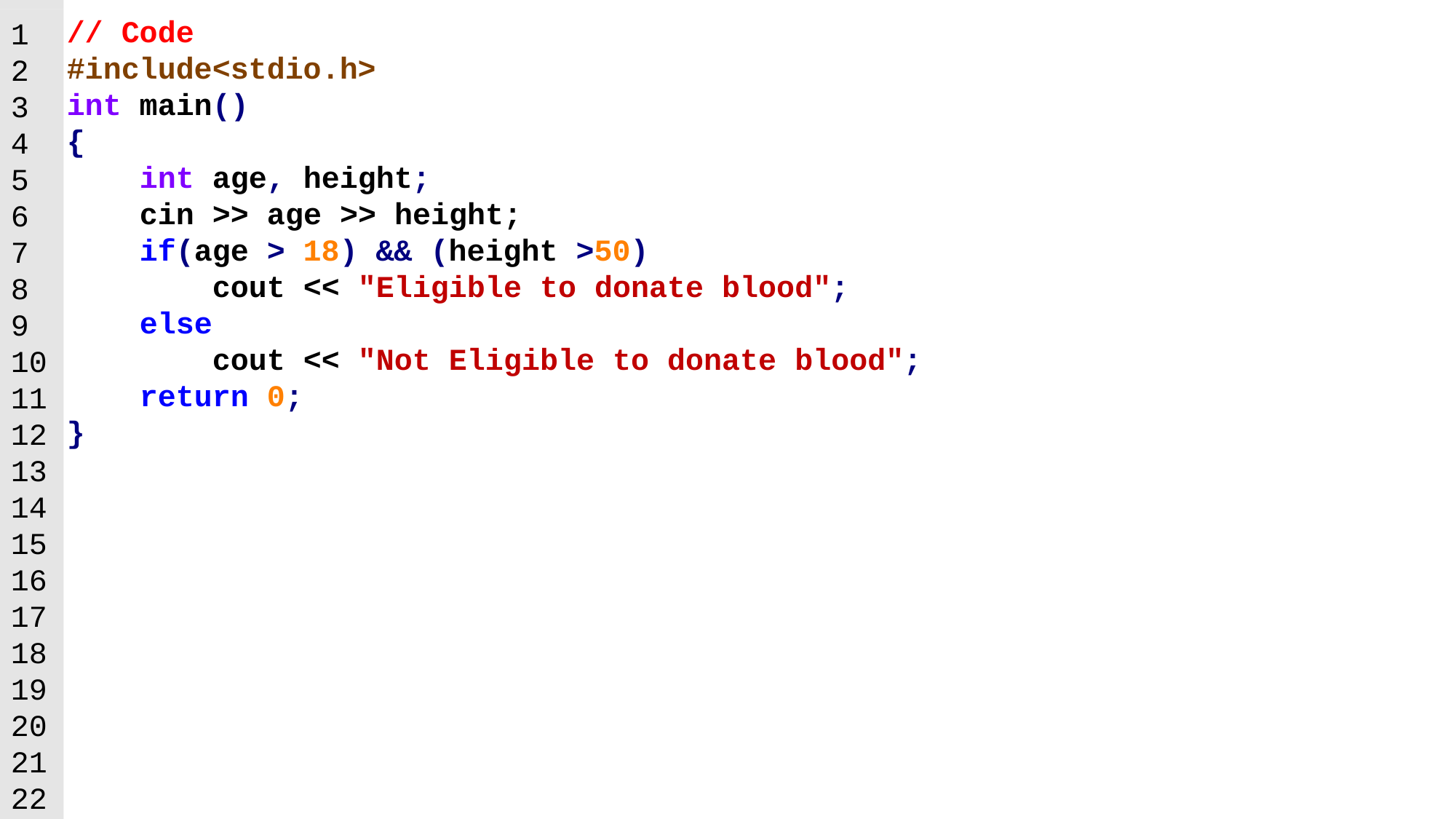

// Code
#include<stdio.h>
int main()
{
    int age, height;
    cin >> age >> height;
    if(age > 18) && (height >50)
        cout << "Eligible to donate blood";
    else
        cout << "Not Eligible to donate blood";
    return 0;
}

1
2
3
4
5
6
7
8
9
10
11
12
13
14
15
16
17
18
19
20
21
22